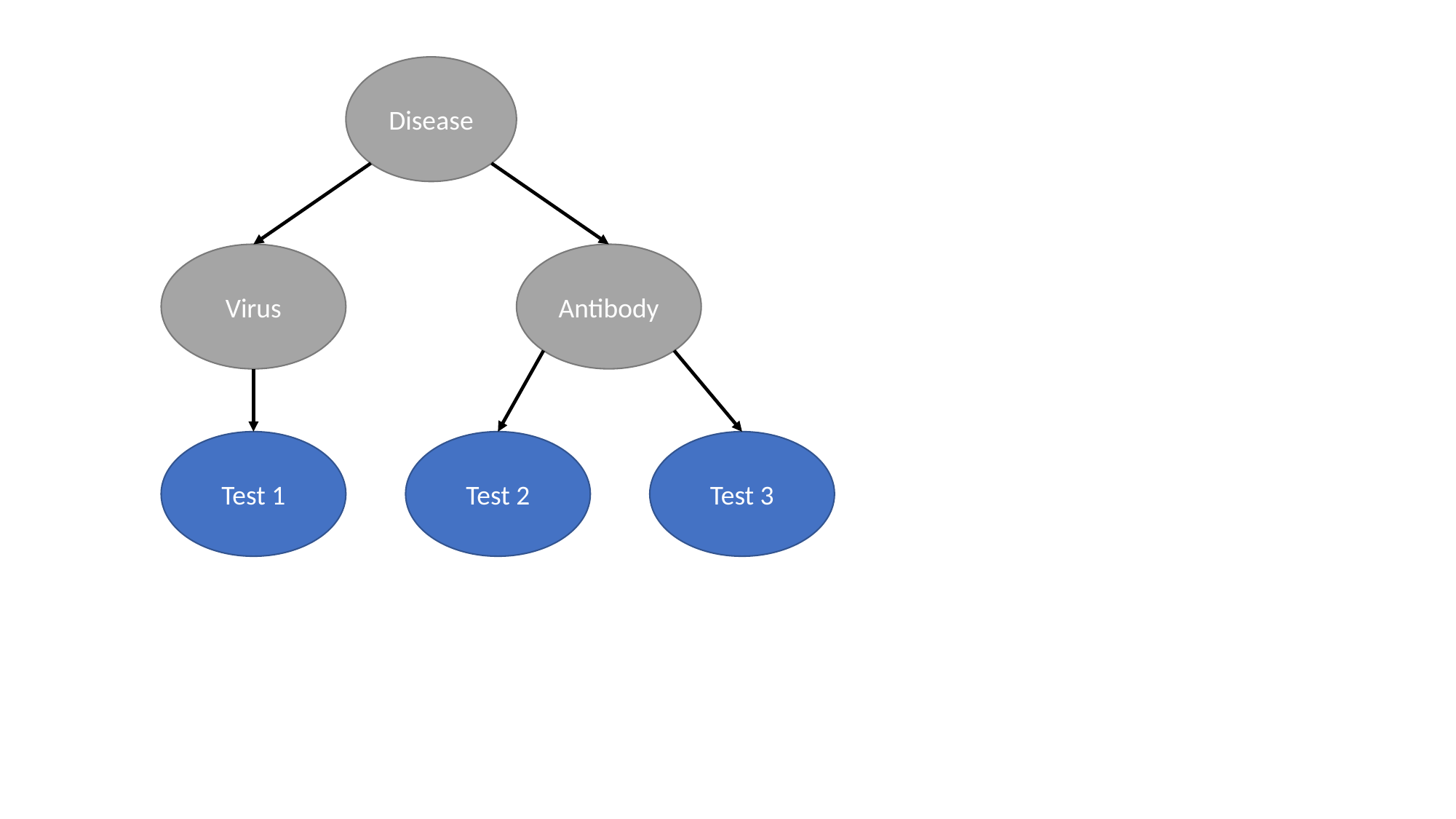

Disease
Virus
Antibody
Test 1
Test 3
Test 2